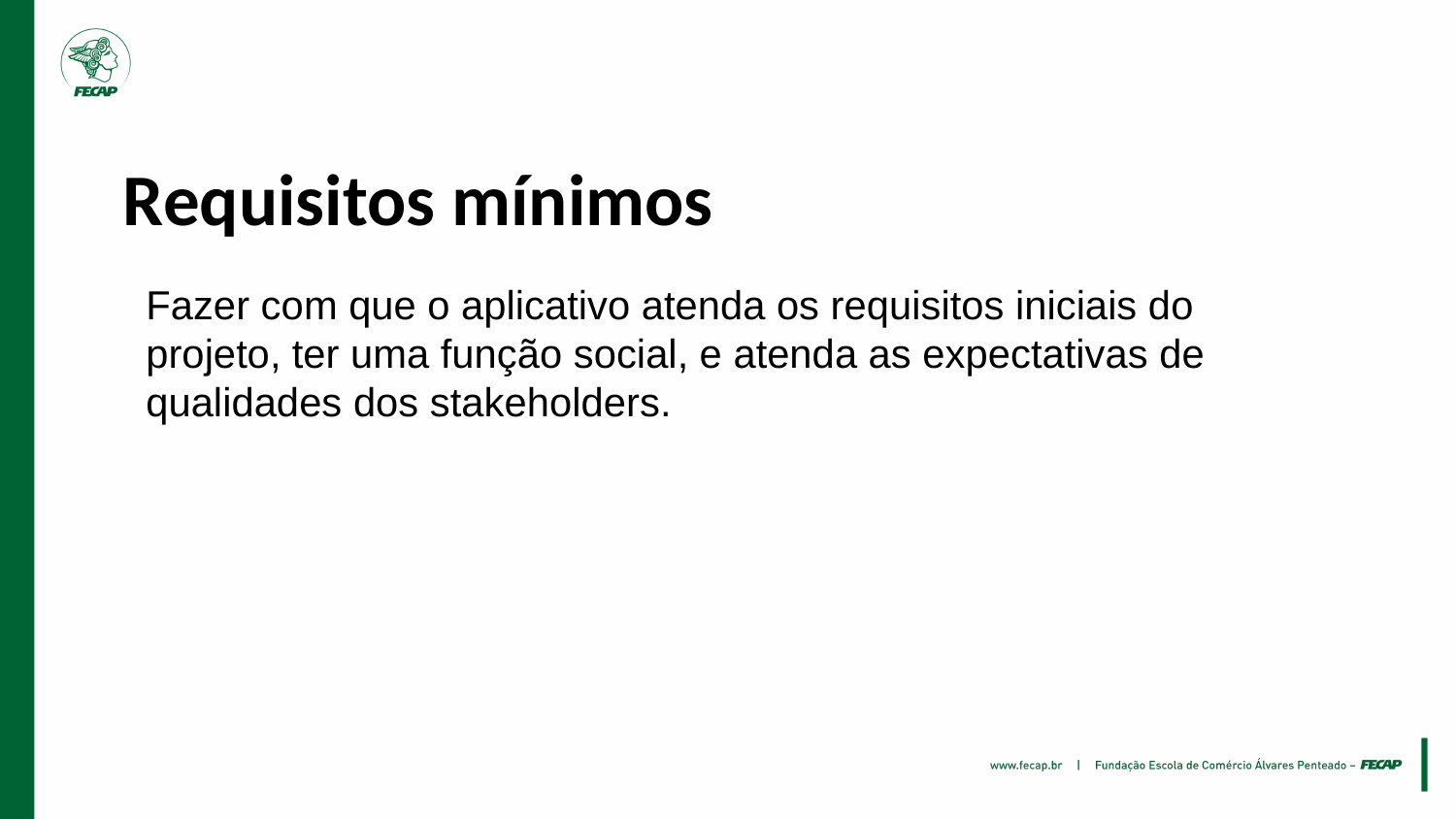

Requisitos mínimos
Fazer com que o aplicativo atenda os requisitos iniciais do projeto, ter uma função social, e atenda as expectativas de qualidades dos stakeholders.